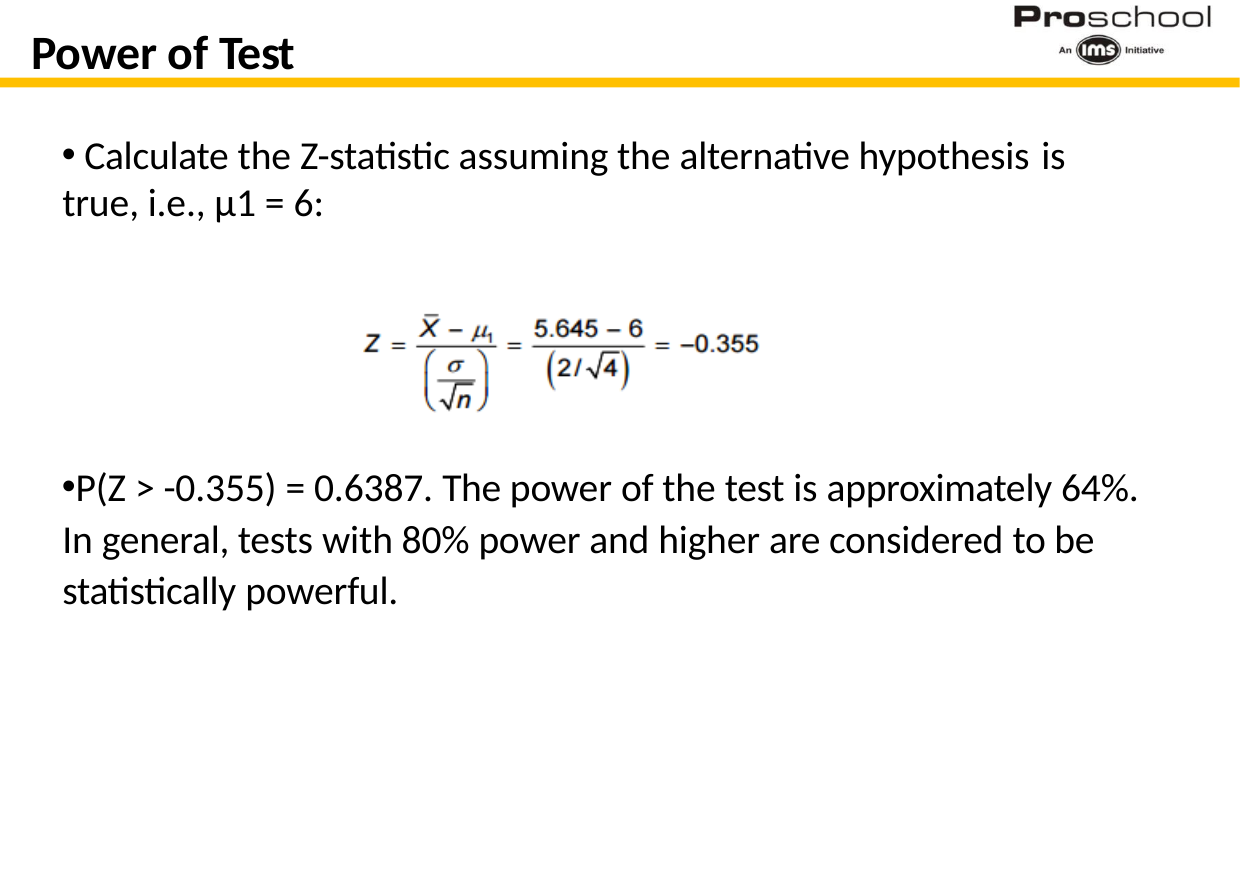

# Power of Test
Calculate the Z-statistic assuming the alternative hypothesis is
true, i.e., μ1 = 6:

P(Z > -0.355) = 0.6387. The power of the test is approximately 64%.  In general, tests with 80% power and higher are considered to be  statistically powerful.